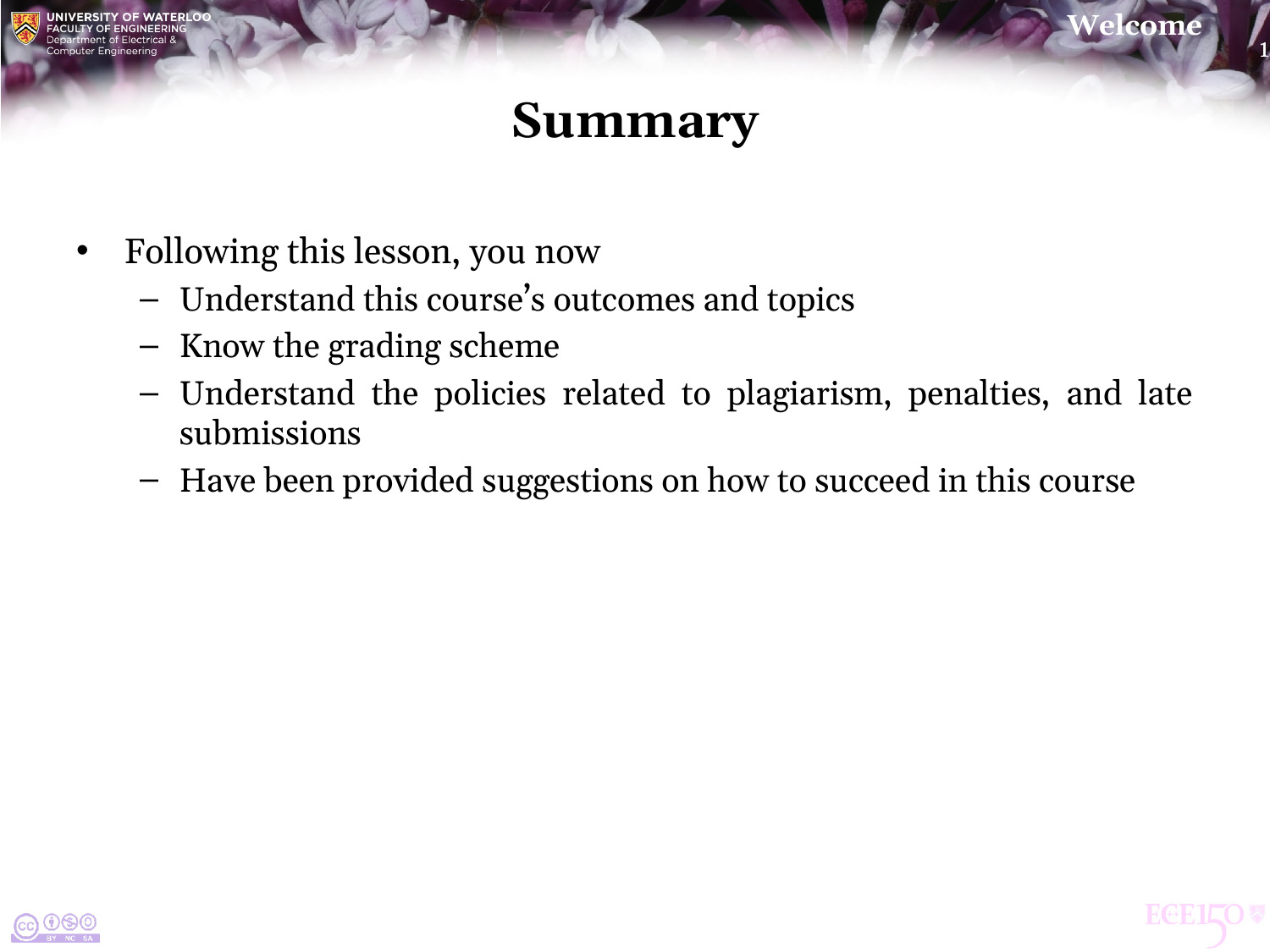

# Summary
Following this lesson, you now
Understand this course’s outcomes and topics
Know the grading scheme
Understand the policies related to plagiarism, penalties, and late submissions
Have been provided suggestions on how to succeed in this course